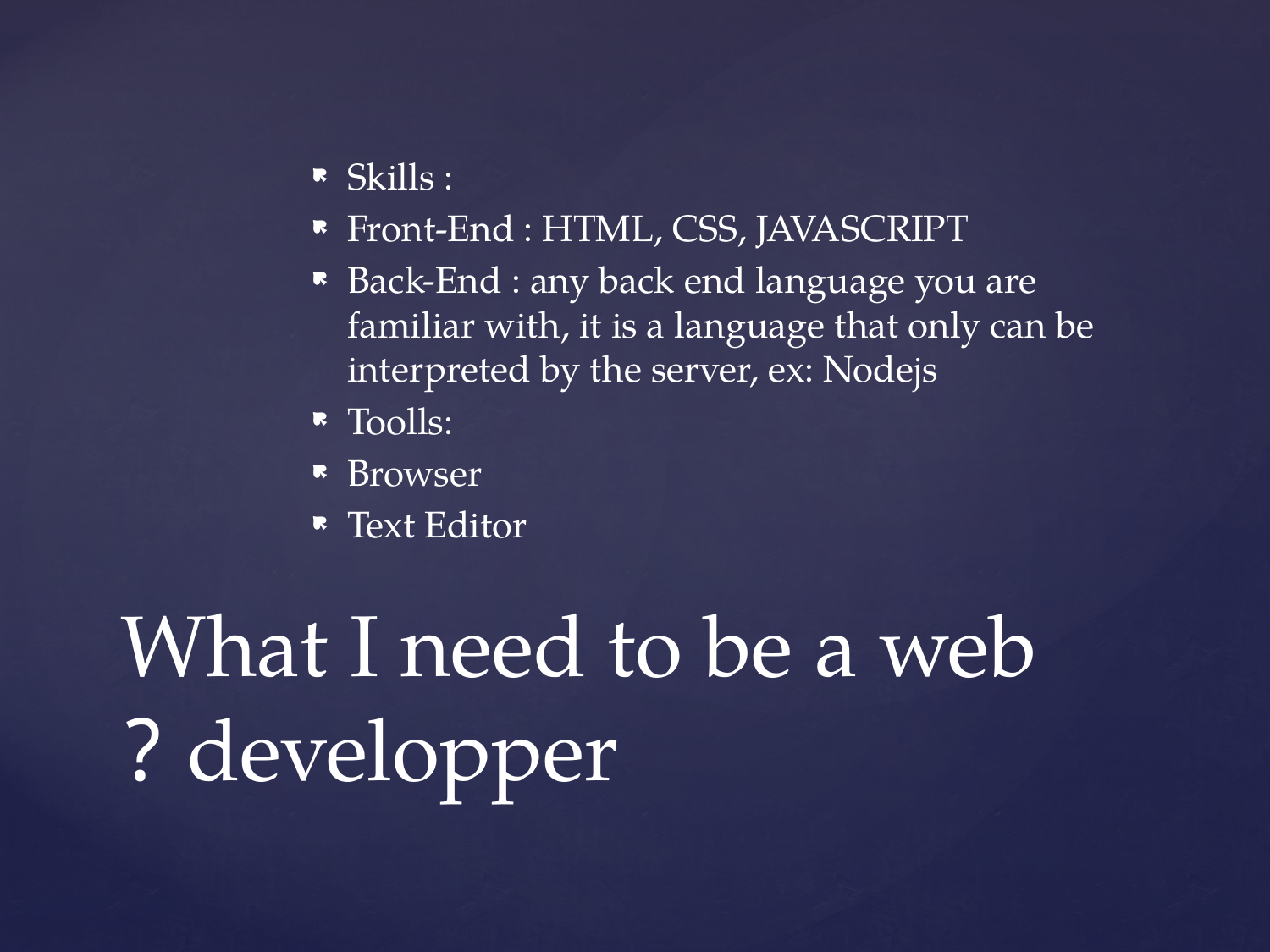

Skills :
Front-End : HTML, CSS, JAVASCRIPT
Back-End : any back end language you are familiar with, it is a language that only can be interpreted by the server, ex: Nodejs
Toolls:
Browser
Text Editor
# What I need to be a web developper ?